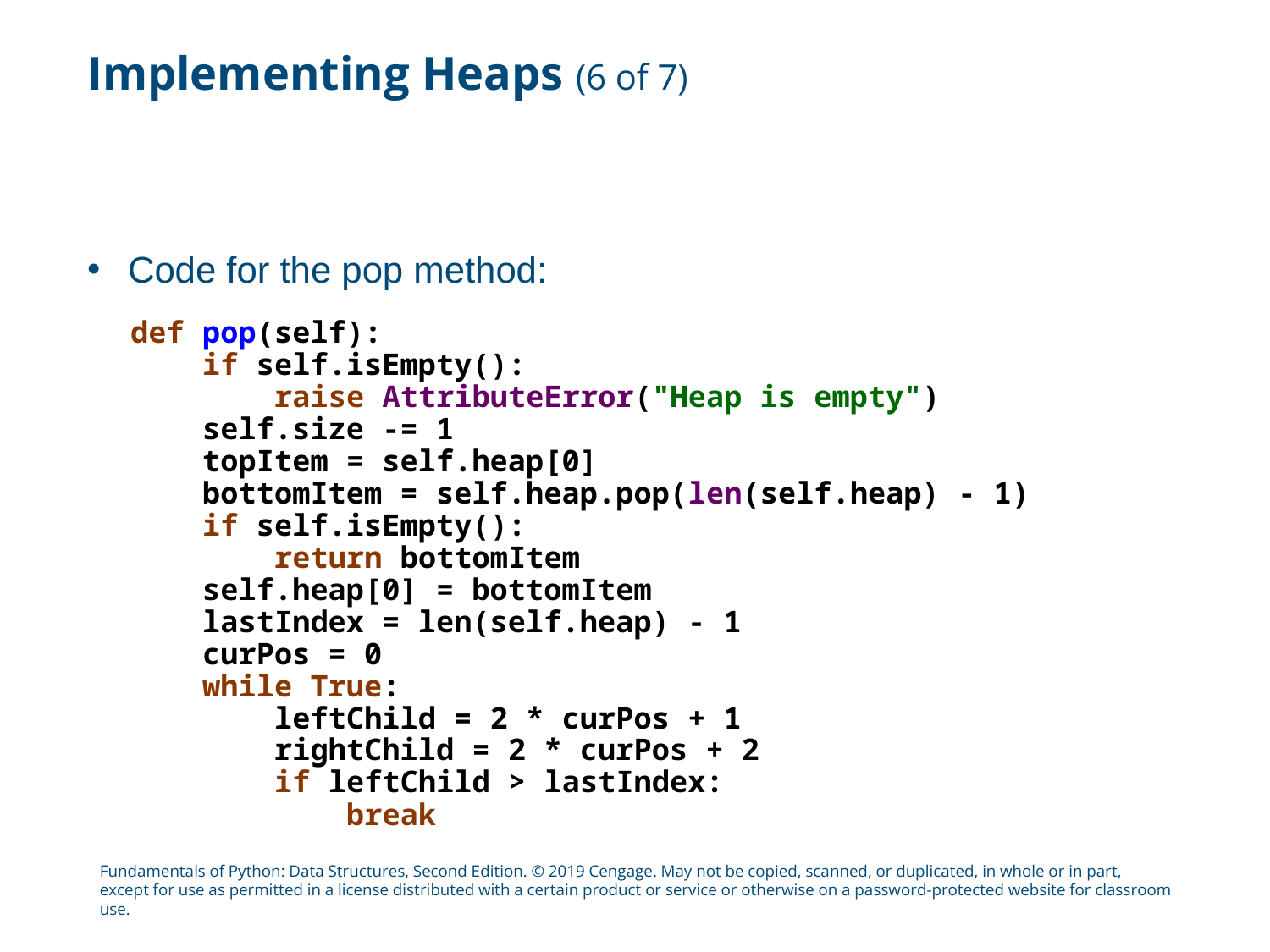

# Implementing Heaps (6 of 7)
Code for the pop method:
def pop(self):
    if self.isEmpty():
        raise AttributeError("Heap is empty")
    self.size -= 1
    topItem = self.heap[0]
    bottomItem = self.heap.pop(len(self.heap) - 1)
    if self.isEmpty():
        return bottomItem
    self.heap[0] = bottomItem
    lastIndex = len(self.heap) - 1
    curPos = 0
    while True:
        leftChild = 2 * curPos + 1
        rightChild = 2 * curPos + 2
        if leftChild > lastIndex:
            break
Fundamentals of Python: Data Structures, Second Edition. © 2019 Cengage. May not be copied, scanned, or duplicated, in whole or in part, except for use as permitted in a license distributed with a certain product or service or otherwise on a password-protected website for classroom use.